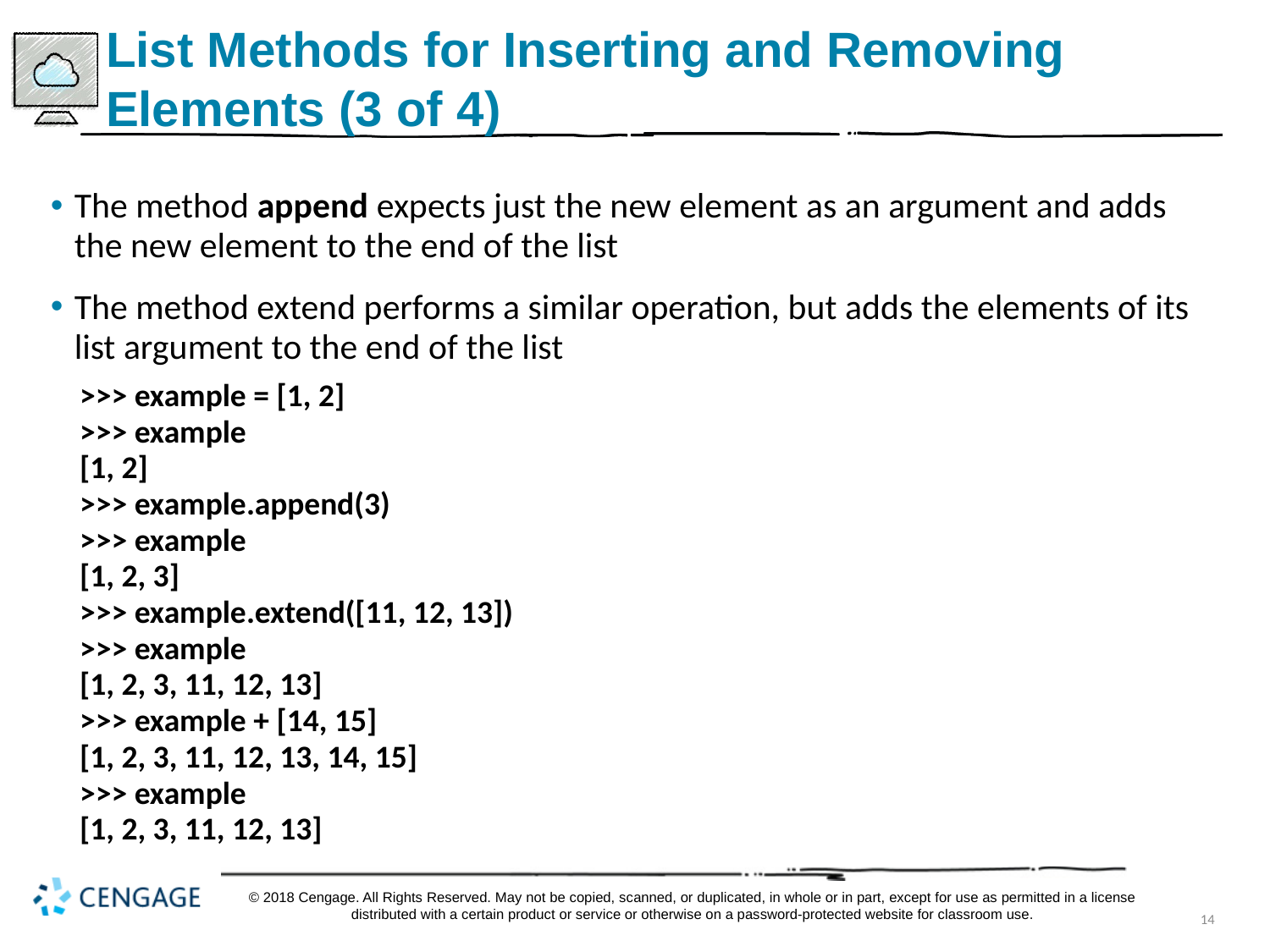

# List Methods for Inserting and Removing Elements (3 of 4)
The method append expects just the new element as an argument and adds the new element to the end of the list
The method extend performs a similar operation, but adds the elements of its list argument to the end of the list
>>> example = [1, 2]
>>> example
[1, 2]
>>> example.append(3)
>>> example
[1, 2, 3]
>>> example.extend([11, 12, 13])
>>> example
[1, 2, 3, 11, 12, 13]
>>> example + [14, 15]
[1, 2, 3, 11, 12, 13, 14, 15]
>>> example
[1, 2, 3, 11, 12, 13]
© 2018 Cengage. All Rights Reserved. May not be copied, scanned, or duplicated, in whole or in part, except for use as permitted in a license distributed with a certain product or service or otherwise on a password-protected website for classroom use.